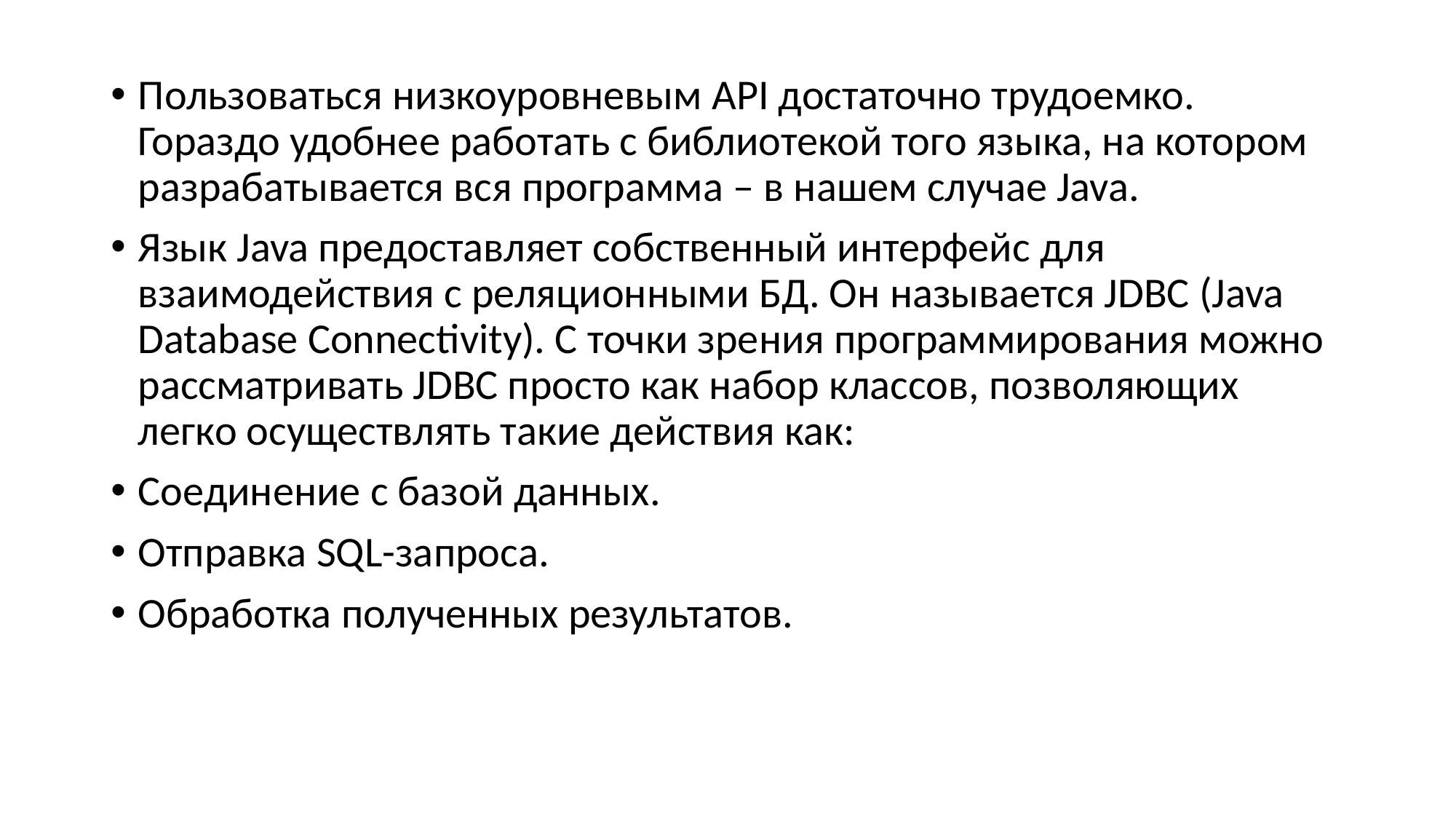

Пользоваться низкоуровневым API достаточно трудоемко. Гораздо удобнее работать с библиотекой того языка, на котором разрабатывается вся программа – в нашем случае Java.
Язык Java предоставляет собственный интерфейс для взаимодействия с реляционными БД. Он называется JDBC (Java Database Connectivity). С точки зрения программирования можно рассматривать JDBC просто как набор классов, позволяющих легко осуществлять такие действия как:
Соединение с базой данных.
Отправка SQL-запроса.
Обработка полученных результатов.